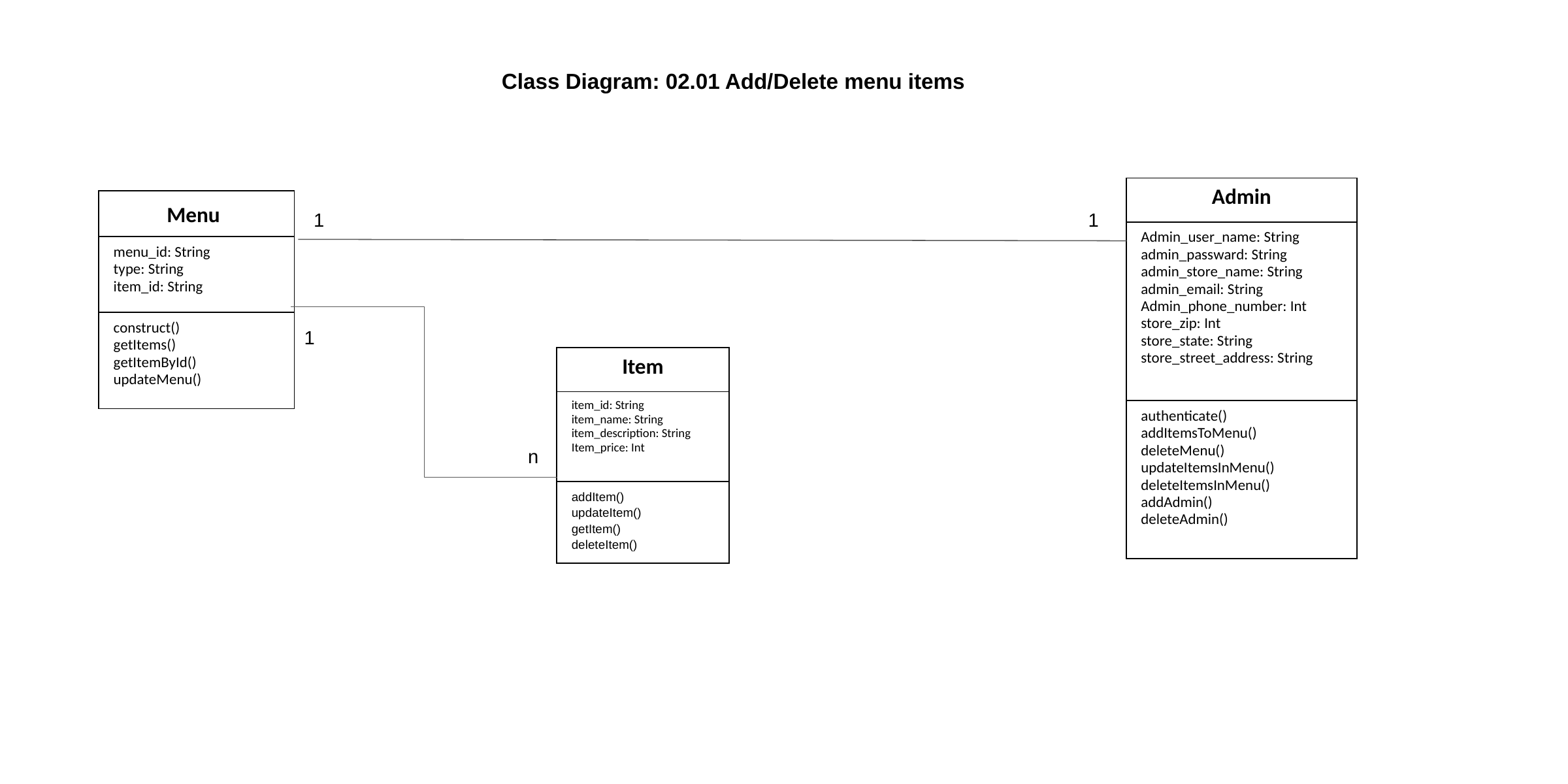

Class Diagram: 02.01 Add/Delete menu items
| Admin |
| --- |
| Admin\_user\_name: String admin\_passward: String admin\_store\_name: String admin\_email: String Admin\_phone\_number: Int store\_zip: Int store\_state: String store\_street\_address: String |
| authenticate() addItemsToMenu() deleteMenu() updateItemsInMenu() deleteItemsInMenu() addAdmin() deleteAdmin() |
| Menu |
| --- |
| menu\_id: String type: String item\_id: String |
| construct() getItems() getItemById() updateMenu() |
1
1
1
| Item |
| --- |
| item\_id: String item\_name: String item\_description: String Item\_price: Int |
| addItem() updateItem() getItem() deleteItem() |
n